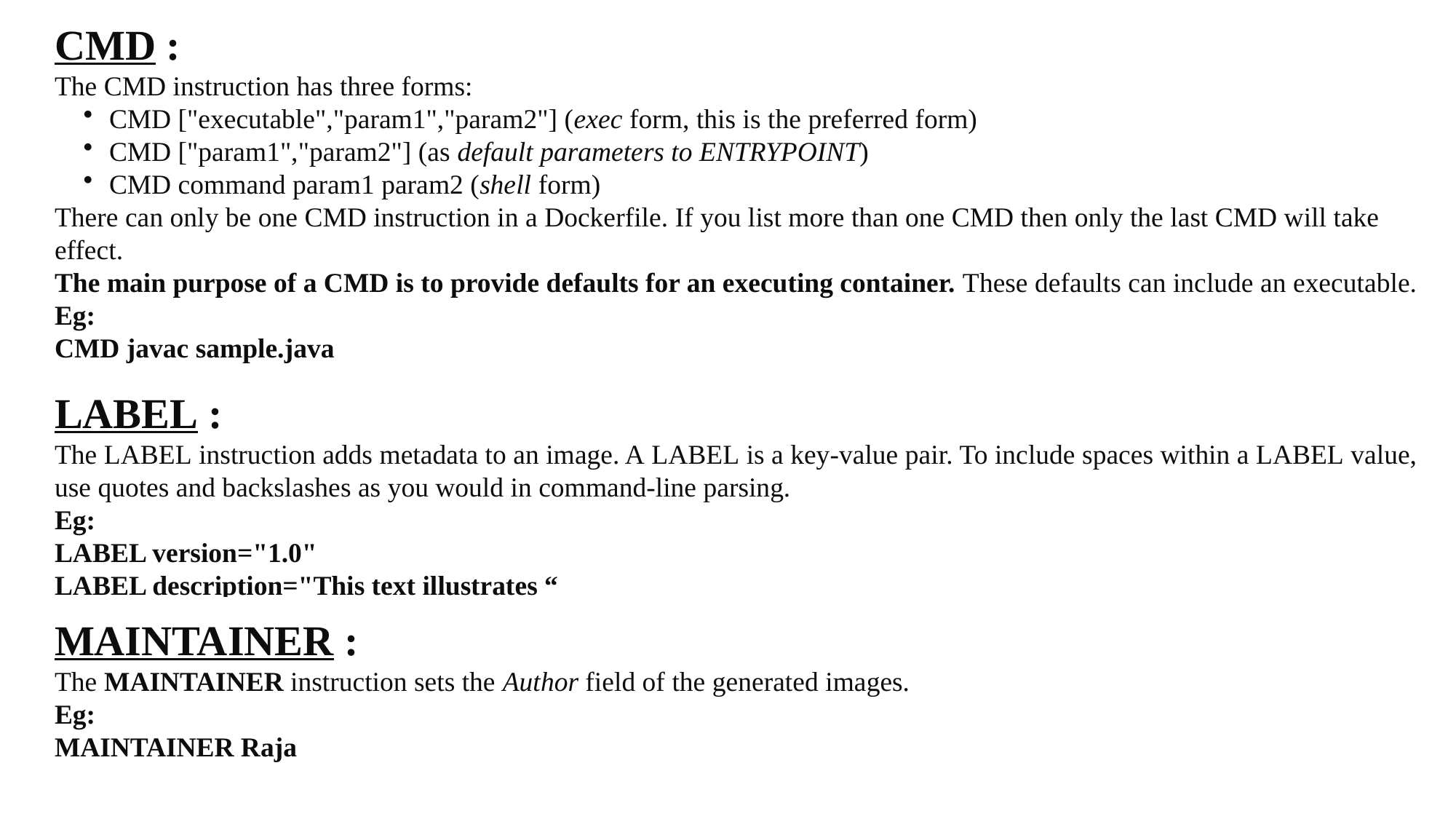

CMD :
The CMD instruction has three forms:
CMD ["executable","param1","param2"] (exec form, this is the preferred form)
CMD ["param1","param2"] (as default parameters to ENTRYPOINT)
CMD command param1 param2 (shell form)
There can only be one CMD instruction in a Dockerfile. If you list more than one CMD then only the last CMD will take effect.
The main purpose of a CMD is to provide defaults for an executing container. These defaults can include an executable.
Eg:
CMD javac sample.java
LABEL :
The LABEL instruction adds metadata to an image. A LABEL is a key-value pair. To include spaces within a LABEL value, use quotes and backslashes as you would in command-line parsing.
Eg:
LABEL version="1.0"
LABEL description="This text illustrates “

MAINTAINER :
The MAINTAINER instruction sets the Author field of the generated images.
Eg:
MAINTAINER Raja